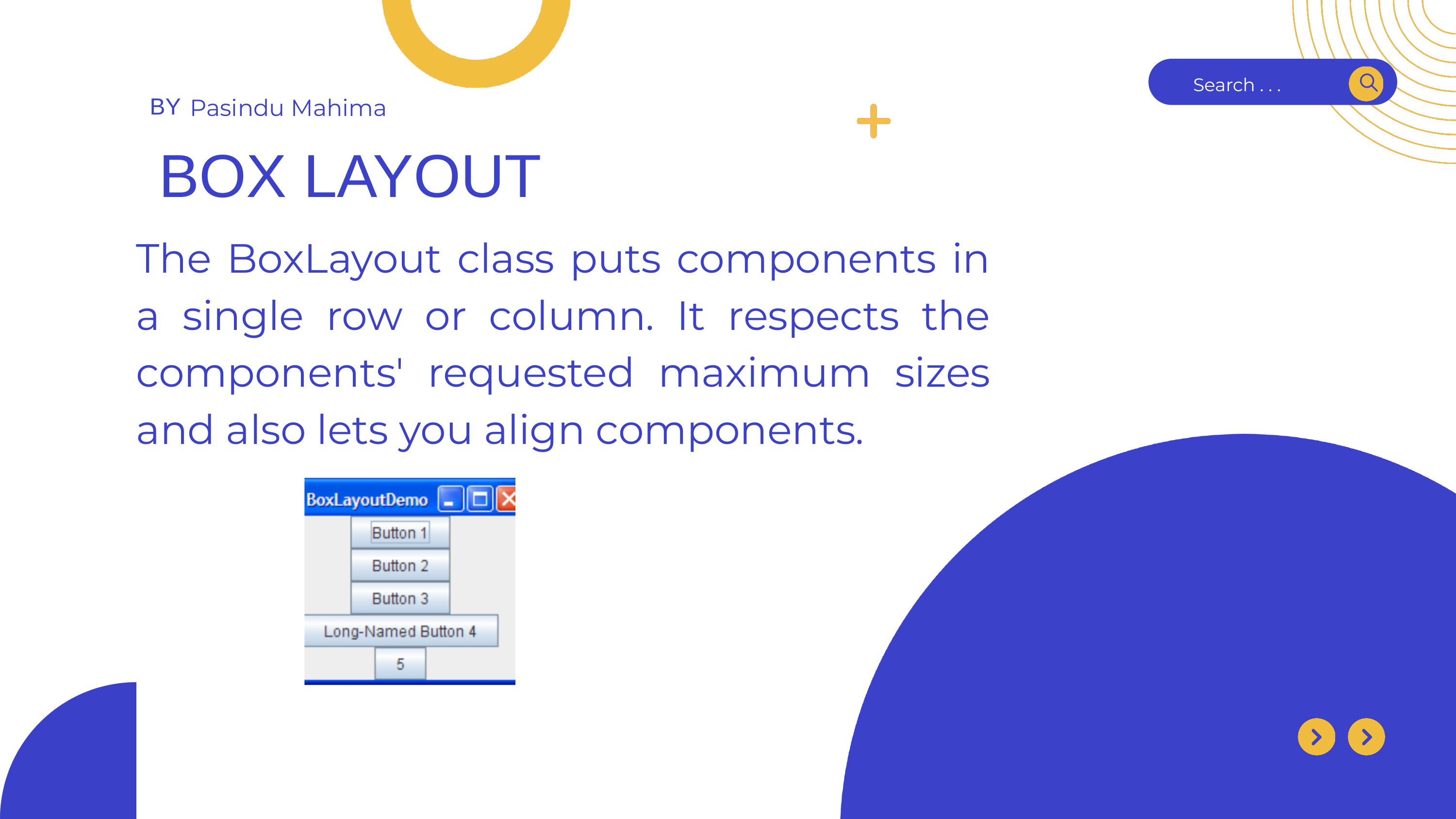

Search . . .

BY
Pasindu Mahima

BOX LAYOUT
The BoxLayout class puts components in a single row or column. It respects the components' requested maximum sizes and also lets you align components.